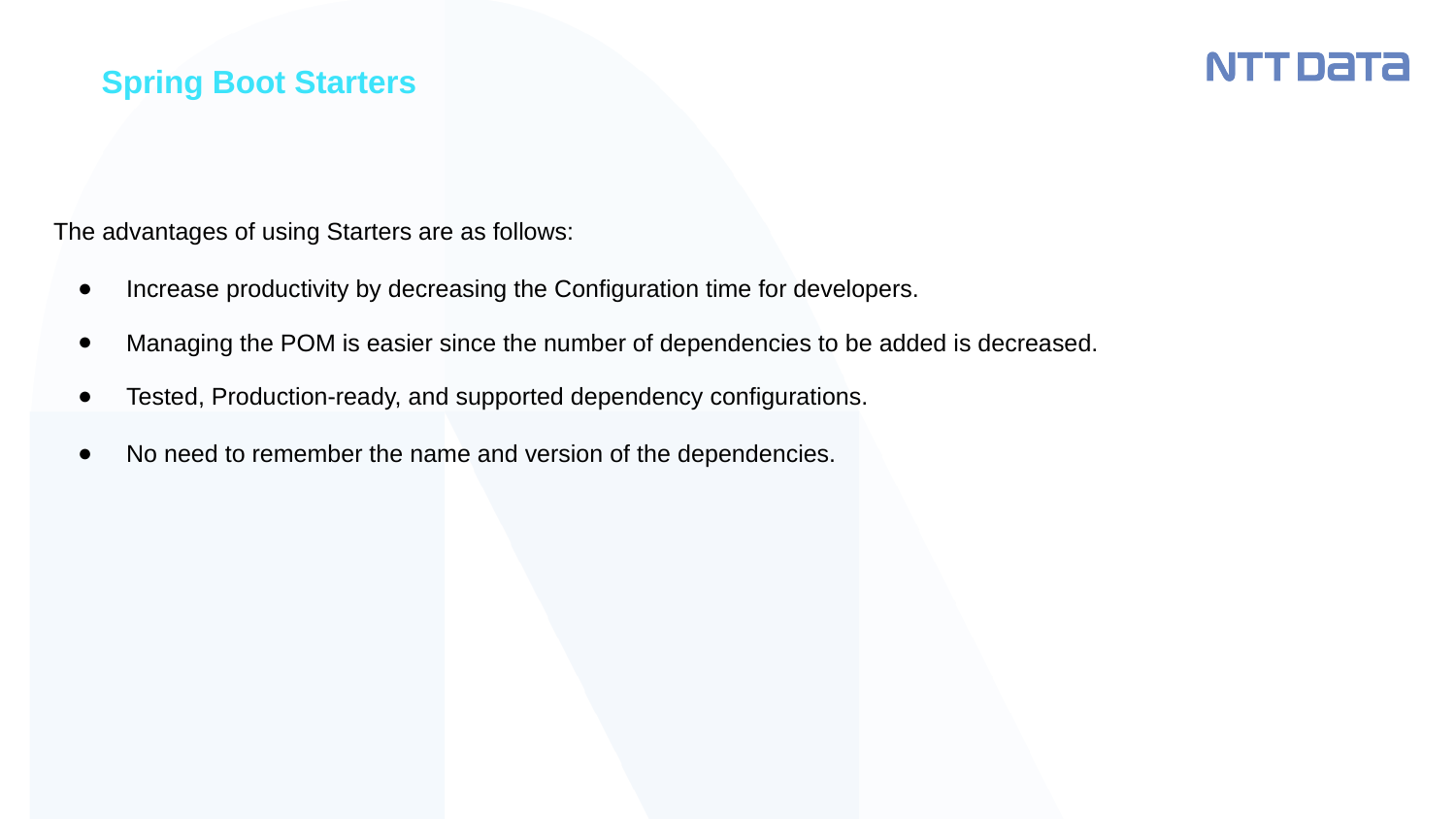

Spring Boot Starters
The advantages of using Starters are as follows:
Increase productivity by decreasing the Configuration time for developers.
Managing the POM is easier since the number of dependencies to be added is decreased.
Tested, Production-ready, and supported dependency configurations.
No need to remember the name and version of the dependencies.